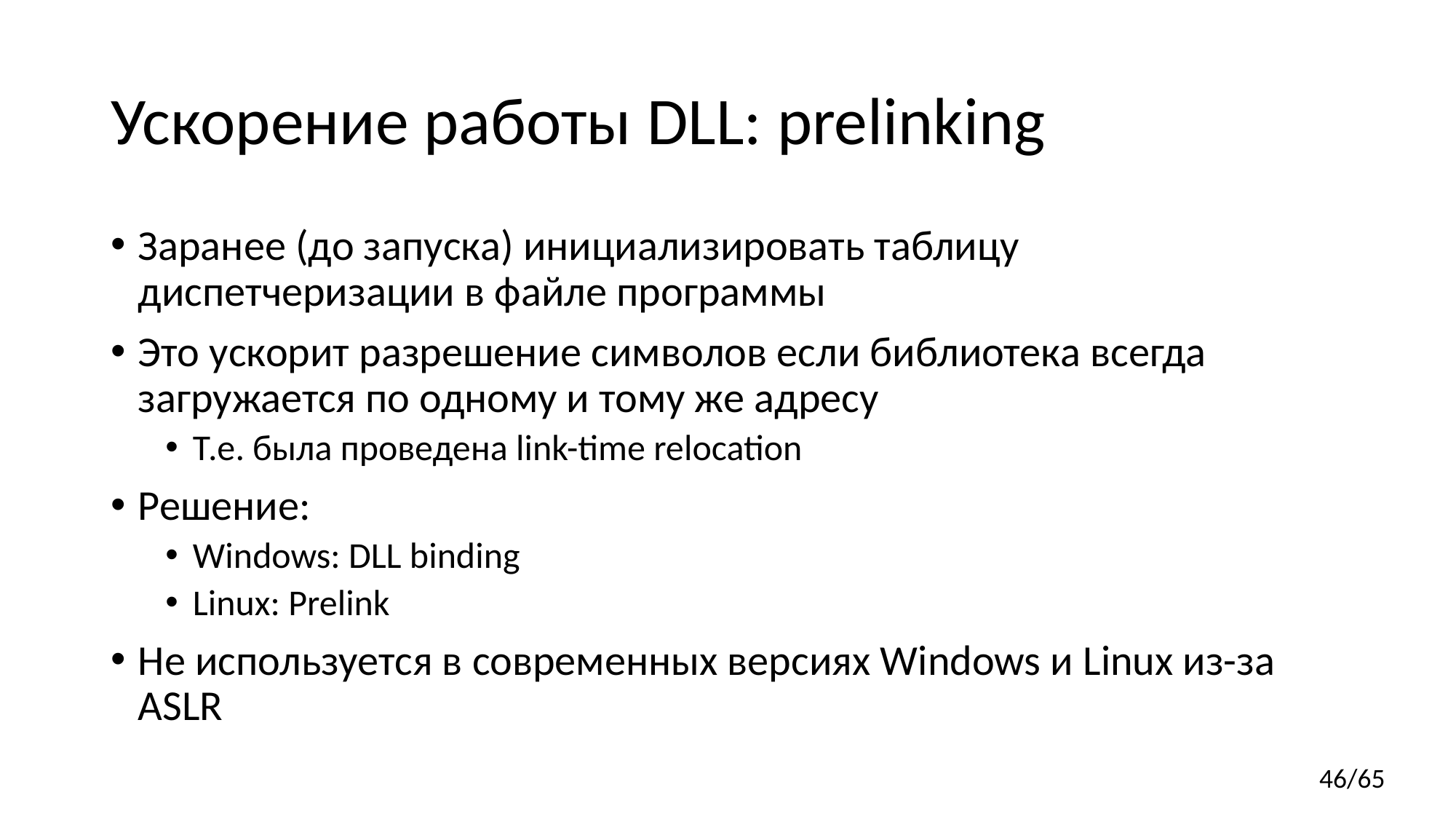

# Ускорение работы DLL: prelinking
Заранее (до запуска) инициализировать таблицу диспетчеризации в файле программы
Это ускорит разрешение символов если библиотека всегда загружается по одному и тому же адресу
Т.е. была проведена link-time relocation
Решение:
Windows: DLL binding
Linux: Prelink
Не используется в современных версиях Windows и Linux из-за ASLR